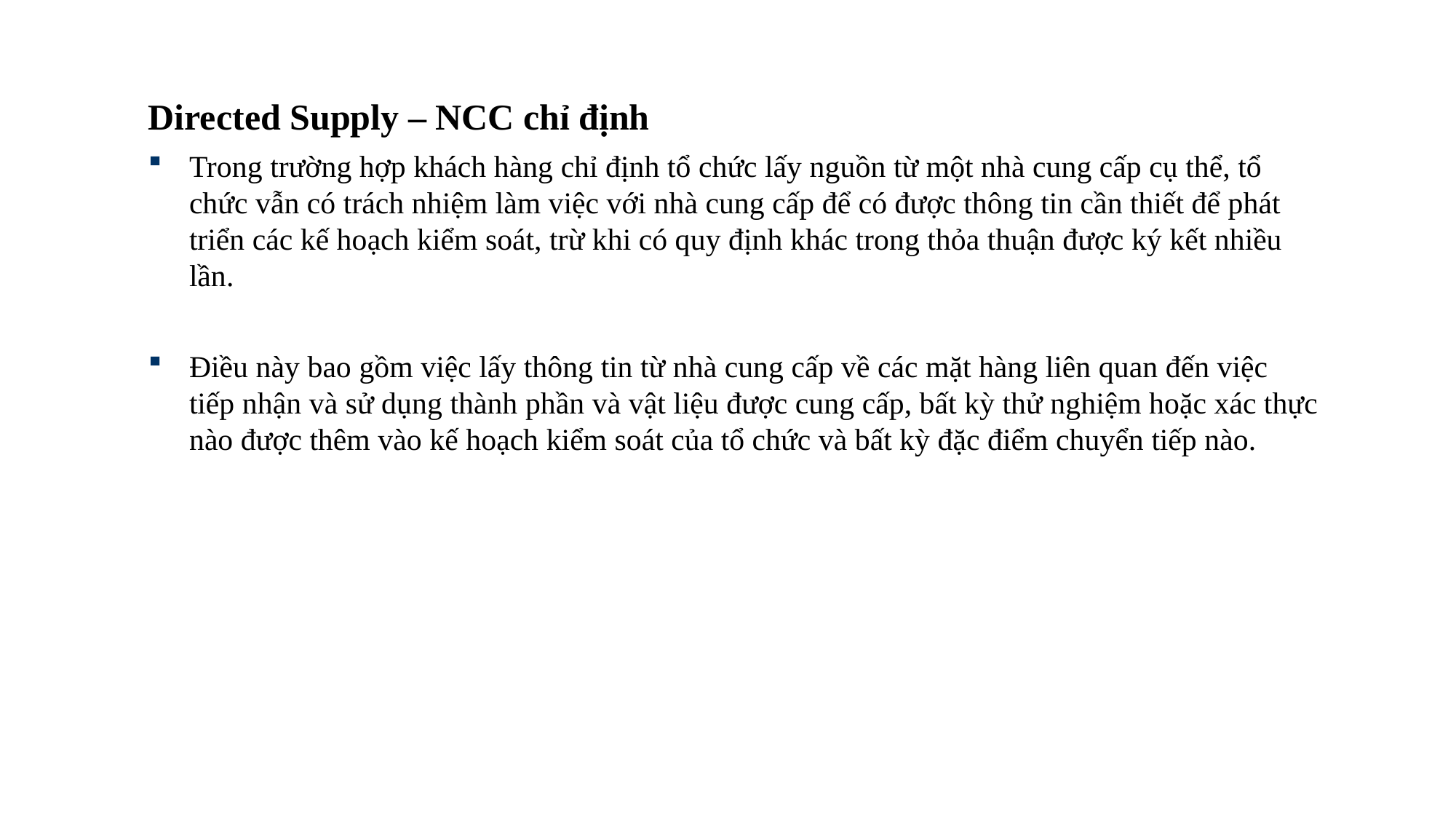

Directed Supply – NCC chỉ định
Trong trường hợp khách hàng chỉ định tổ chức lấy nguồn từ một nhà cung cấp cụ thể, tổ chức vẫn có trách nhiệm làm việc với nhà cung cấp để có được thông tin cần thiết để phát triển các kế hoạch kiểm soát, trừ khi có quy định khác trong thỏa thuận được ký kết nhiều lần.

Điều này bao gồm việc lấy thông tin từ nhà cung cấp về các mặt hàng liên quan đến việc tiếp nhận và sử dụng thành phần và vật liệu được cung cấp, bất kỳ thử nghiệm hoặc xác thực nào được thêm vào kế hoạch kiểm soát của tổ chức và bất kỳ đặc điểm chuyển tiếp nào.